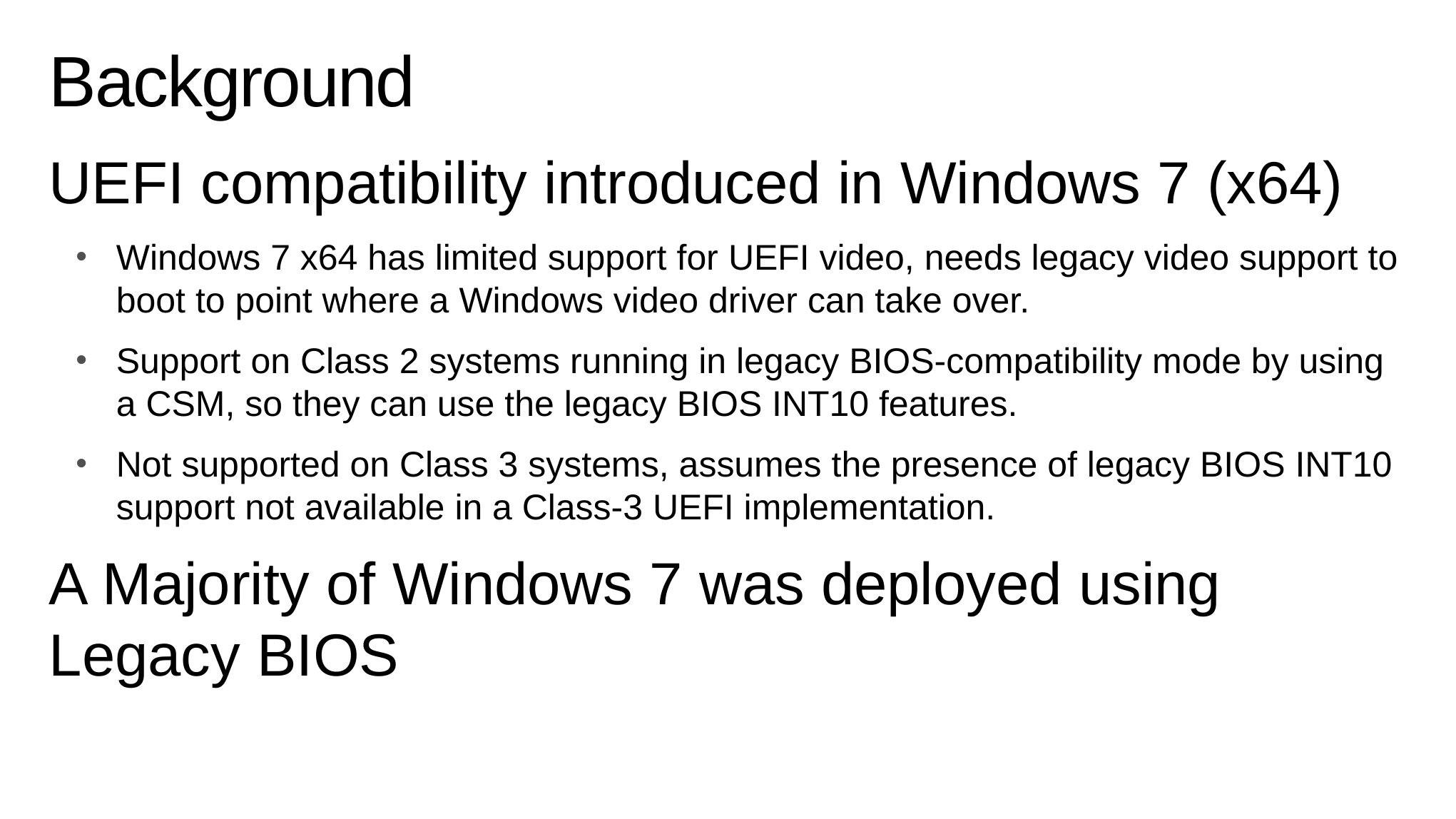

# Background
UEFI compatibility introduced in Windows 7 (x64)
Windows 7 x64 has limited support for UEFI video, needs legacy video support to boot to point where a Windows video driver can take over.
Support on Class 2 systems running in legacy BIOS-compatibility mode by using a CSM, so they can use the legacy BIOS INT10 features.
Not supported on Class 3 systems, assumes the presence of legacy BIOS INT10 support not available in a Class-3 UEFI implementation.
A Majority of Windows 7 was deployed using Legacy BIOS